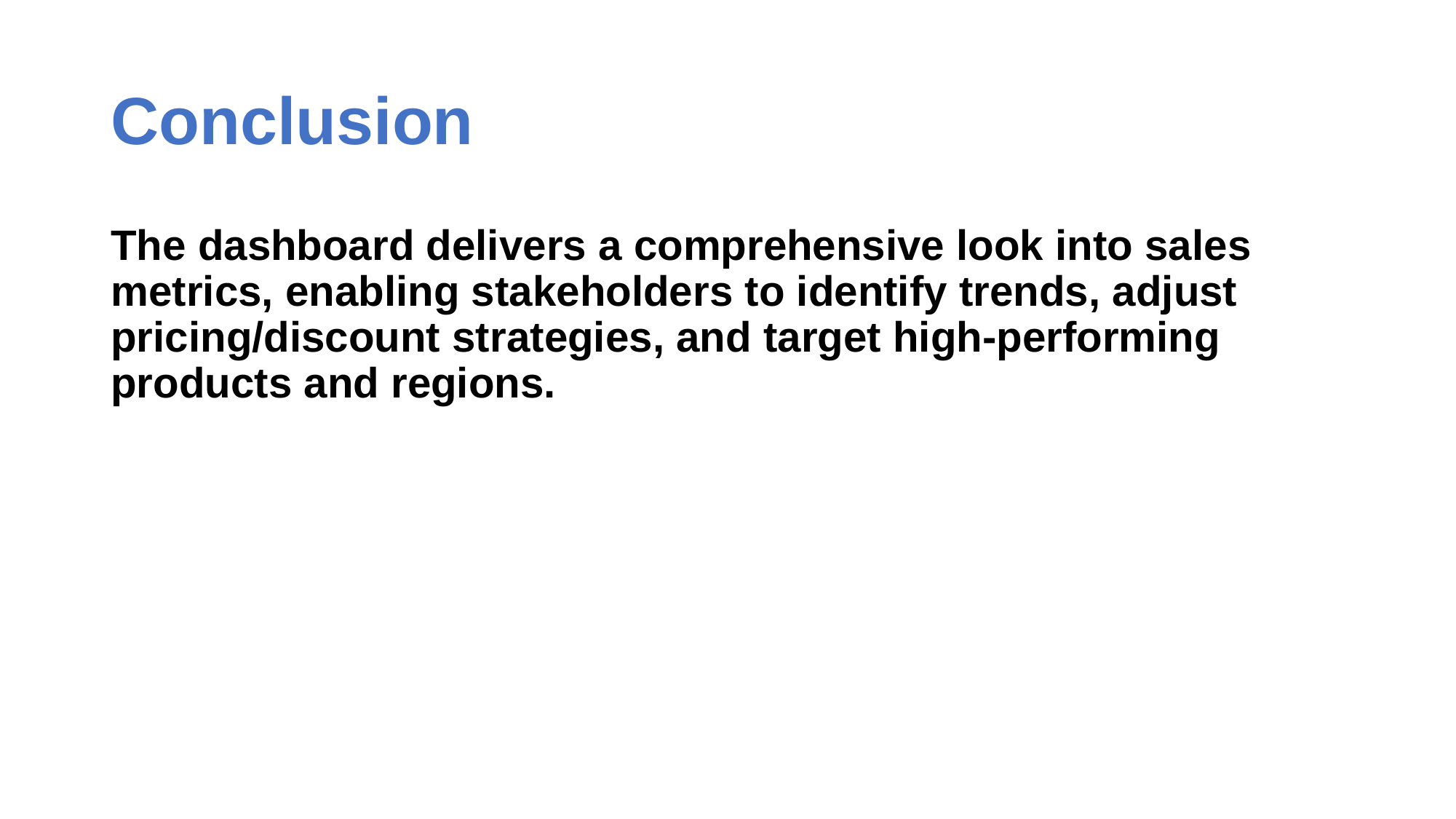

# Conclusion
The dashboard delivers a comprehensive look into sales metrics, enabling stakeholders to identify trends, adjust pricing/discount strategies, and target high-performing products and regions.